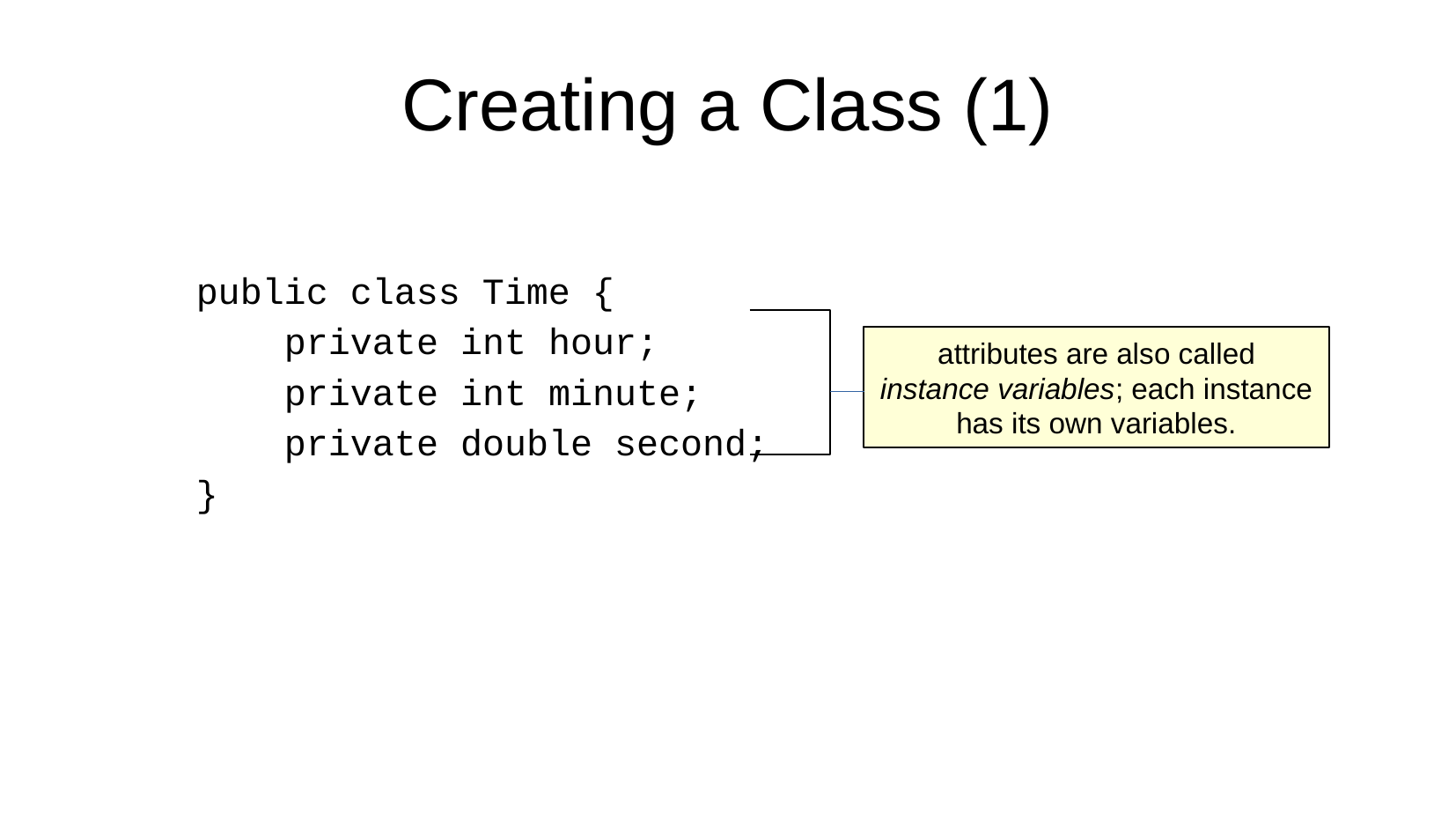

Creating a Class (1)
public class Time {
    private int hour;
    private int minute;
    private double second;
}

attributes are also called
instance variables; each instance
has its own variables.